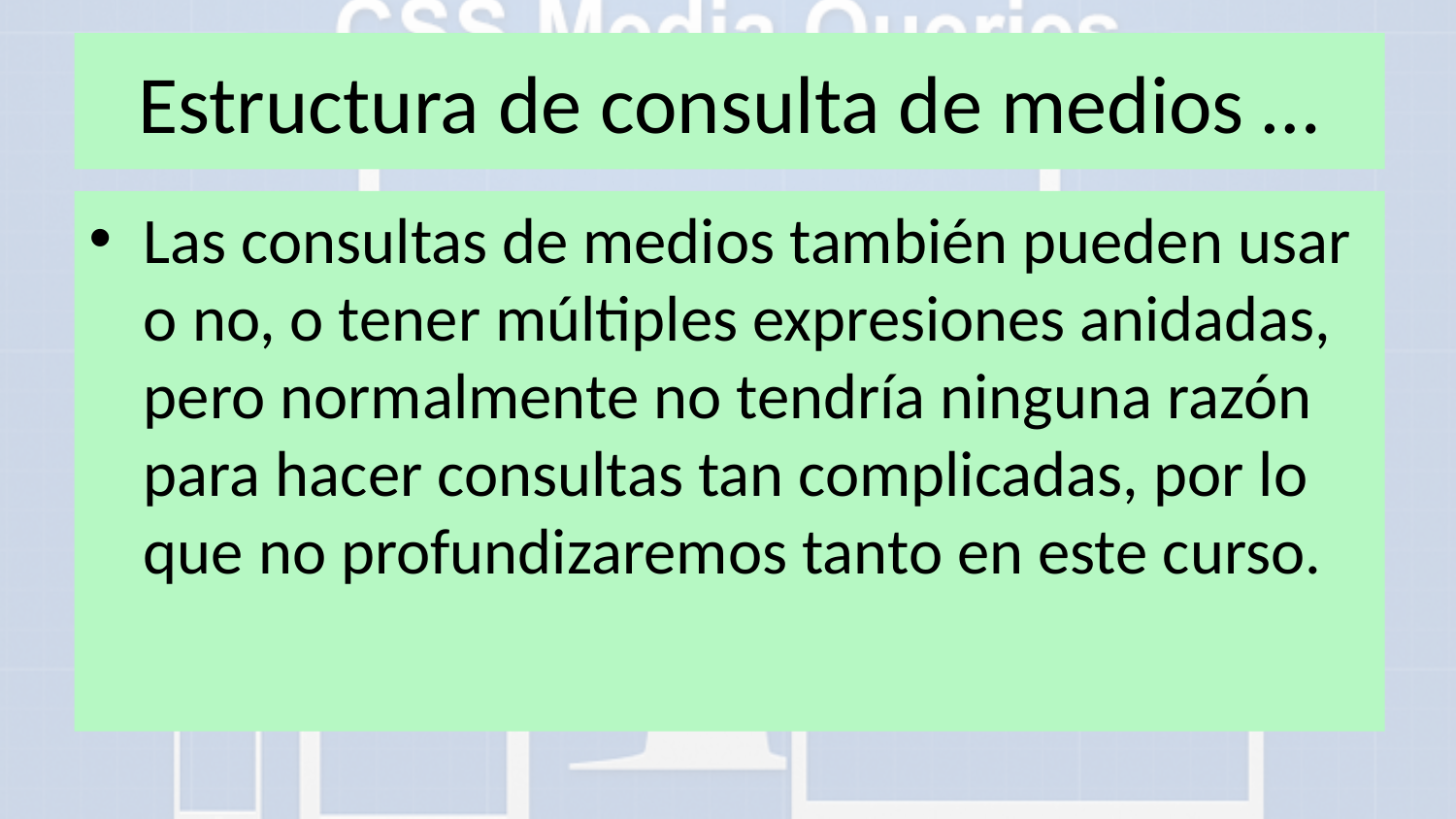

# Estructura de consulta de medios …
Las consultas de medios también pueden usar o no, o tener múltiples expresiones anidadas, pero normalmente no tendría ninguna razón para hacer consultas tan complicadas, por lo que no profundizaremos tanto en este curso.